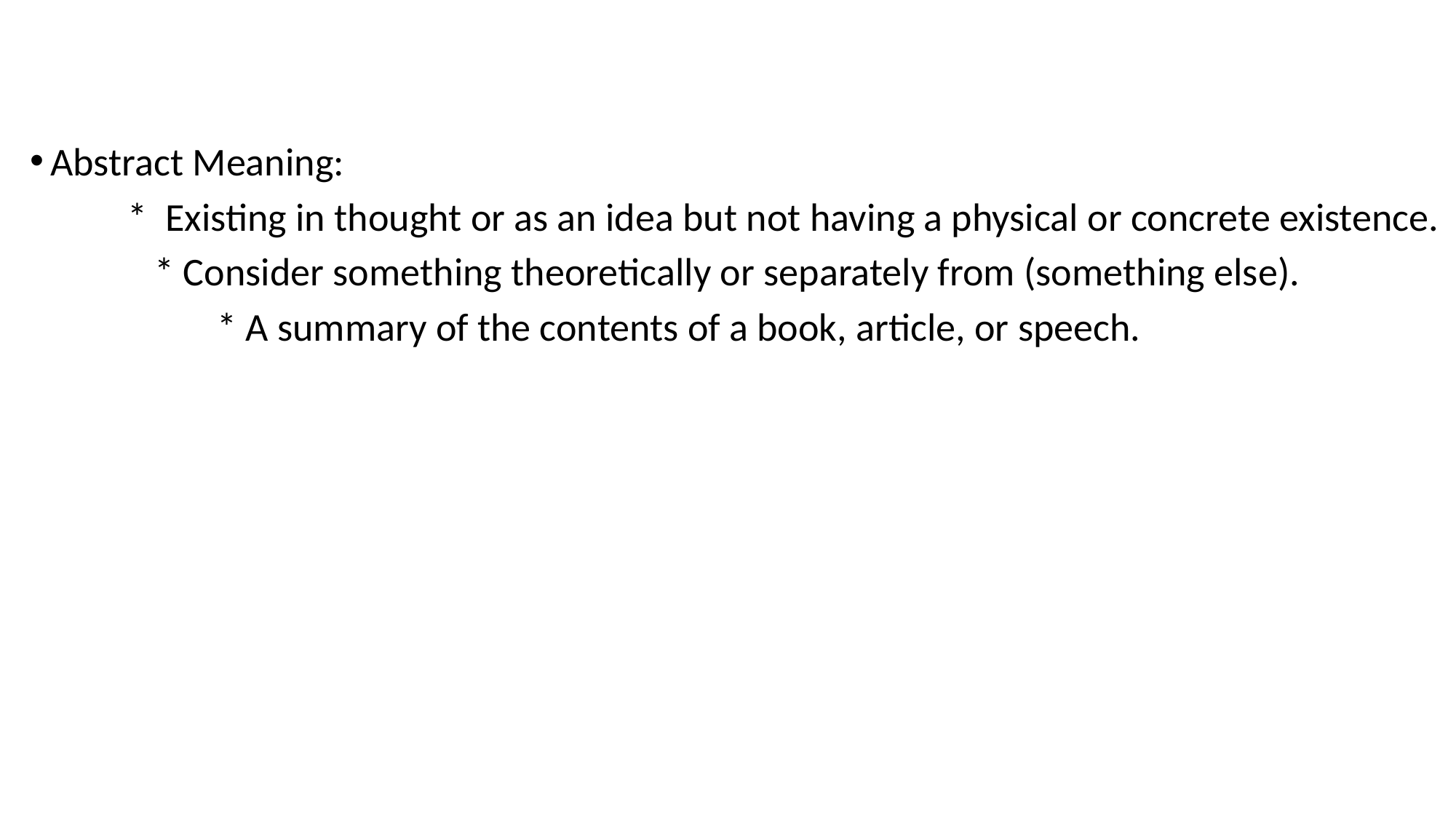

Abstract Meaning:
           *  Existing in thought or as an idea but not having a physical or concrete existence.
              * Consider something theoretically or separately from (something else).
                     * A summary of the contents of a book, article, or speech.